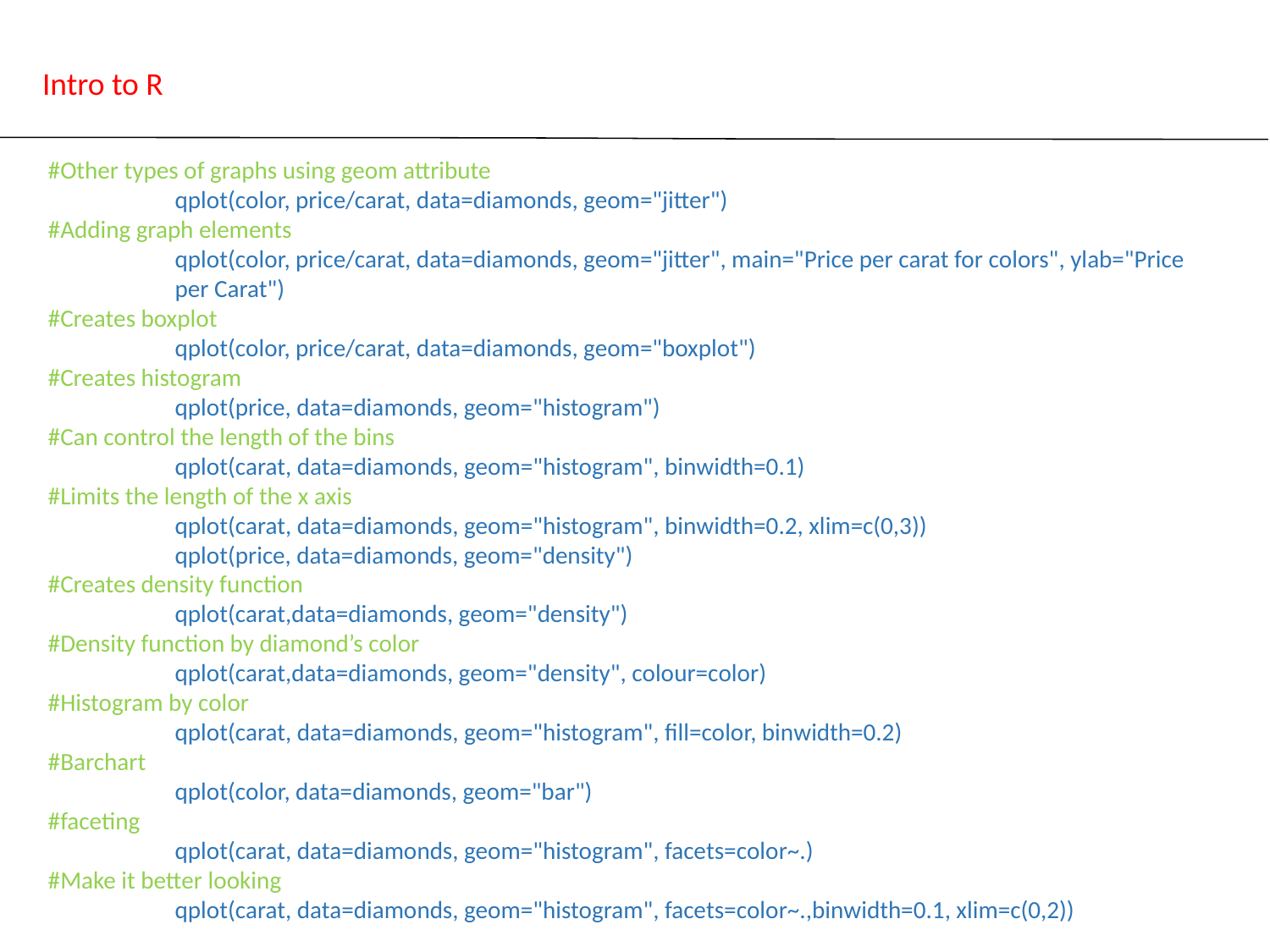

# Intro to R
#Other types of graphs using geom attribute
	qplot(color, price/carat, data=diamonds, geom="jitter")
#Adding graph elements
	qplot(color, price/carat, data=diamonds, geom="jitter", main="Price per carat for colors", ylab="Price 		per Carat")
#Creates boxplot
	qplot(color, price/carat, data=diamonds, geom="boxplot")
#Creates histogram
	qplot(price, data=diamonds, geom="histogram")
#Can control the length of the bins
	qplot(carat, data=diamonds, geom="histogram", binwidth=0.1)
#Limits the length of the x axis
	qplot(carat, data=diamonds, geom="histogram", binwidth=0.2, xlim=c(0,3))
	qplot(price, data=diamonds, geom="density")
#Creates density function
	qplot(carat,data=diamonds, geom="density")
#Density function by diamond’s color
	qplot(carat,data=diamonds, geom="density", colour=color)
#Histogram by color
	qplot(carat, data=diamonds, geom="histogram", fill=color, binwidth=0.2)
#Barchart
	qplot(color, data=diamonds, geom="bar")
#faceting
	qplot(carat, data=diamonds, geom="histogram", facets=color~.)
#Make it better looking
	qplot(carat, data=diamonds, geom="histogram", facets=color~.,binwidth=0.1, xlim=c(0,2))